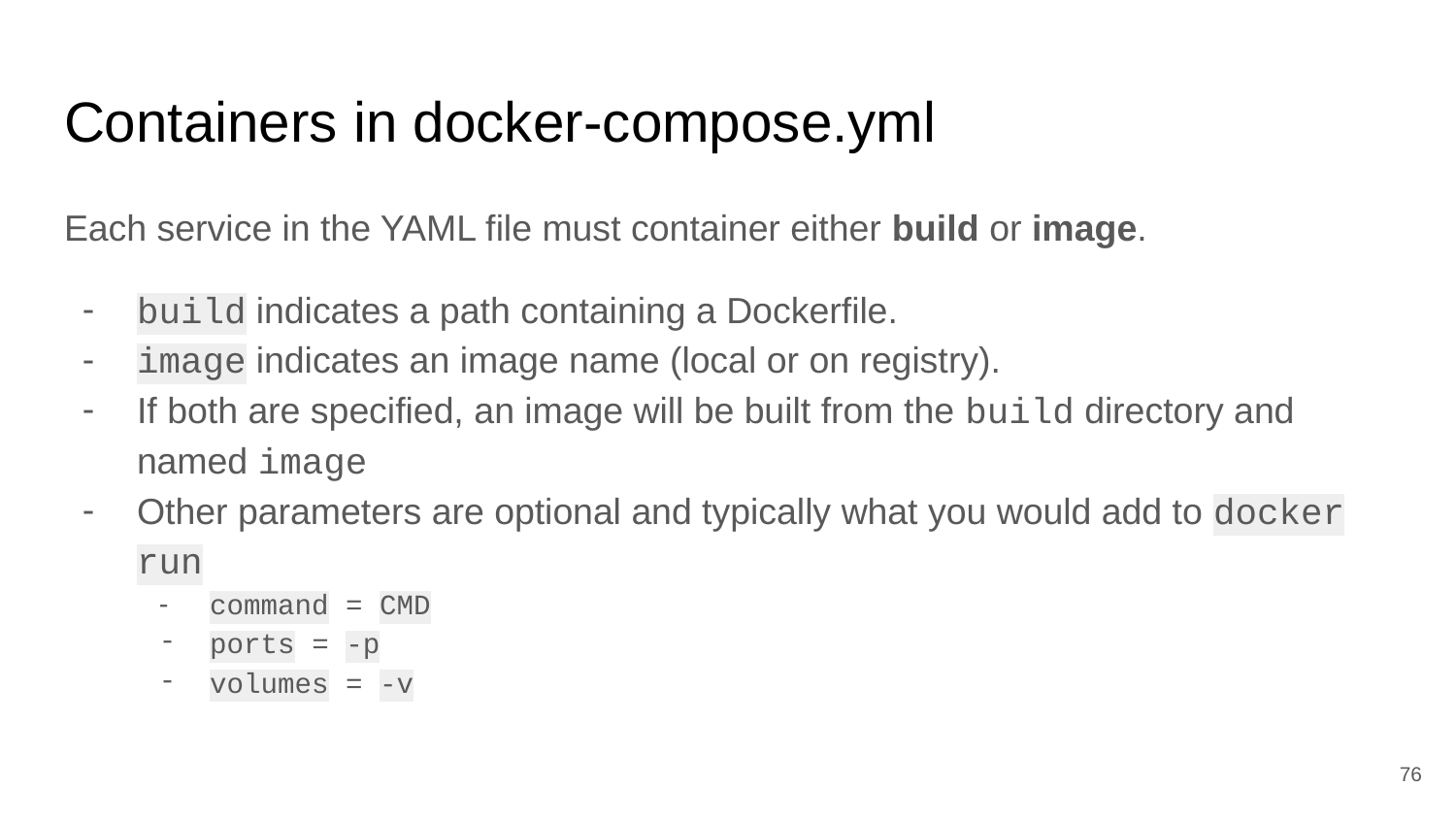

# Containers in docker-compose.yml
Each service in the YAML file must container either build or image.
build indicates a path containing a Dockerfile.
image indicates an image name (local or on registry).
If both are specified, an image will be built from the build directory and named image
Other parameters are optional and typically what you would add to docker run
command = CMD
ports = -p
volumes = -v
76